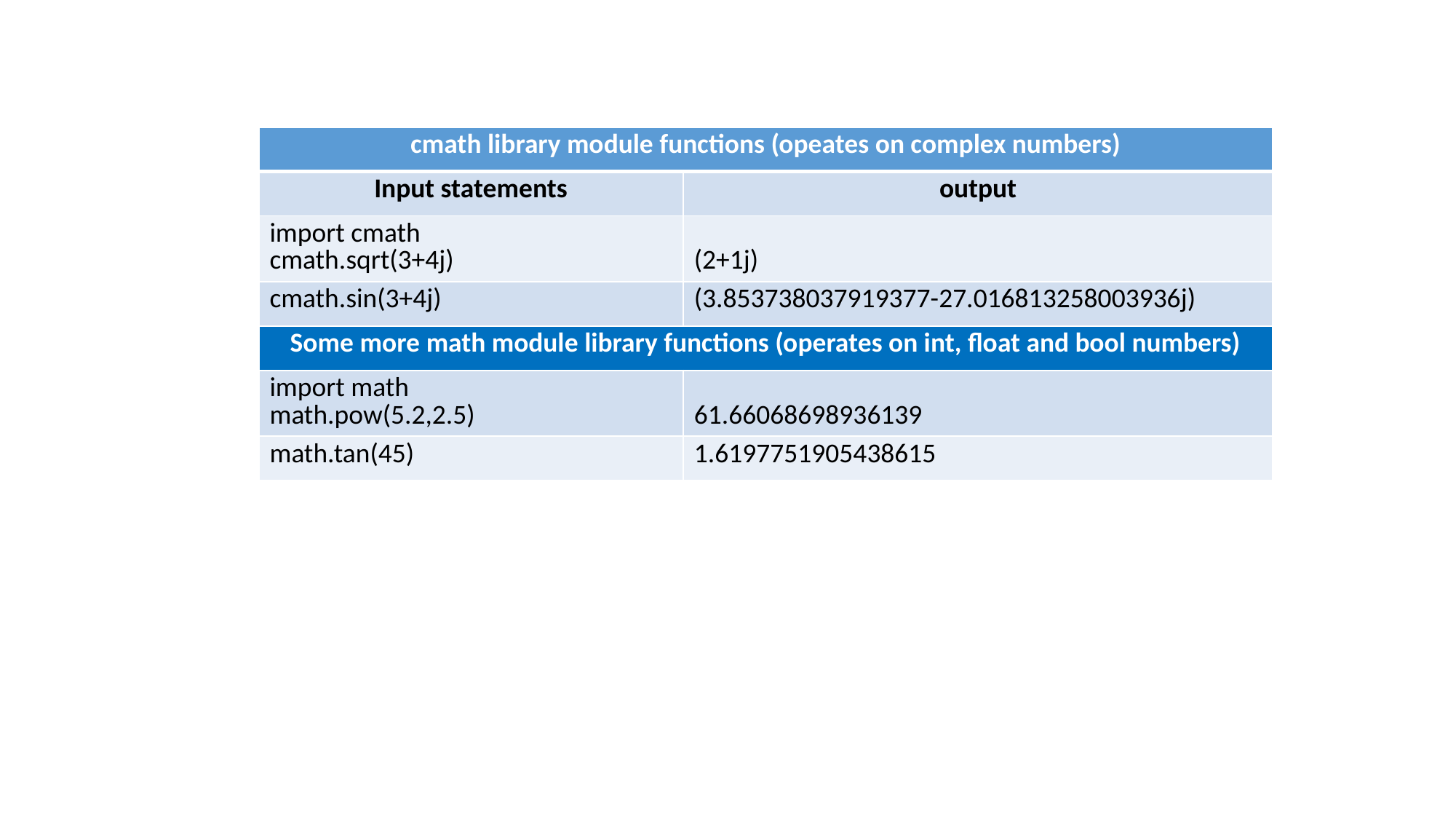

| cmath library module functions (opeates on complex numbers) |  |
| --- | --- |
| Input statements | output |
| import cmath cmath.sqrt(3+4j) | (2+1j) |
| cmath.sin(3+4j) | (3.853738037919377-27.016813258003936j) |
| Some more math module library functions (operates on int, float and bool numbers) |  |
| import math math.pow(5.2,2.5) | 61.66068698936139 |
| math.tan(45) | 1.6197751905438615 |